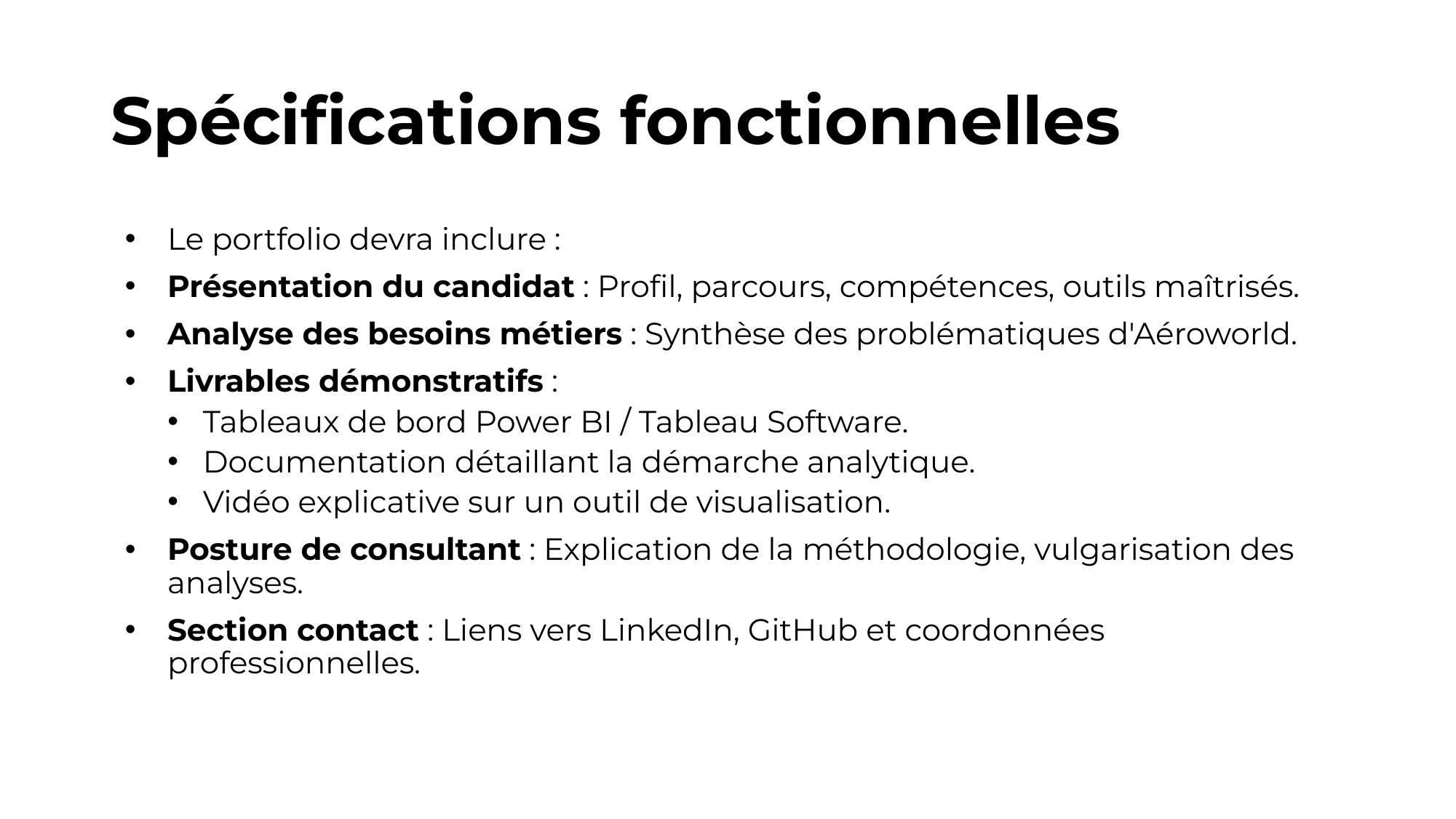

# Spécifications fonctionnelles
Le portfolio devra inclure :
Présentation du candidat : Profil, parcours, compétences, outils maîtrisés.
Analyse des besoins métiers : Synthèse des problématiques d'Aéroworld.
Livrables démonstratifs :
Tableaux de bord Power BI / Tableau Software.
Documentation détaillant la démarche analytique.
Vidéo explicative sur un outil de visualisation.
Posture de consultant : Explication de la méthodologie, vulgarisation des analyses.
Section contact : Liens vers LinkedIn, GitHub et coordonnées professionnelles.